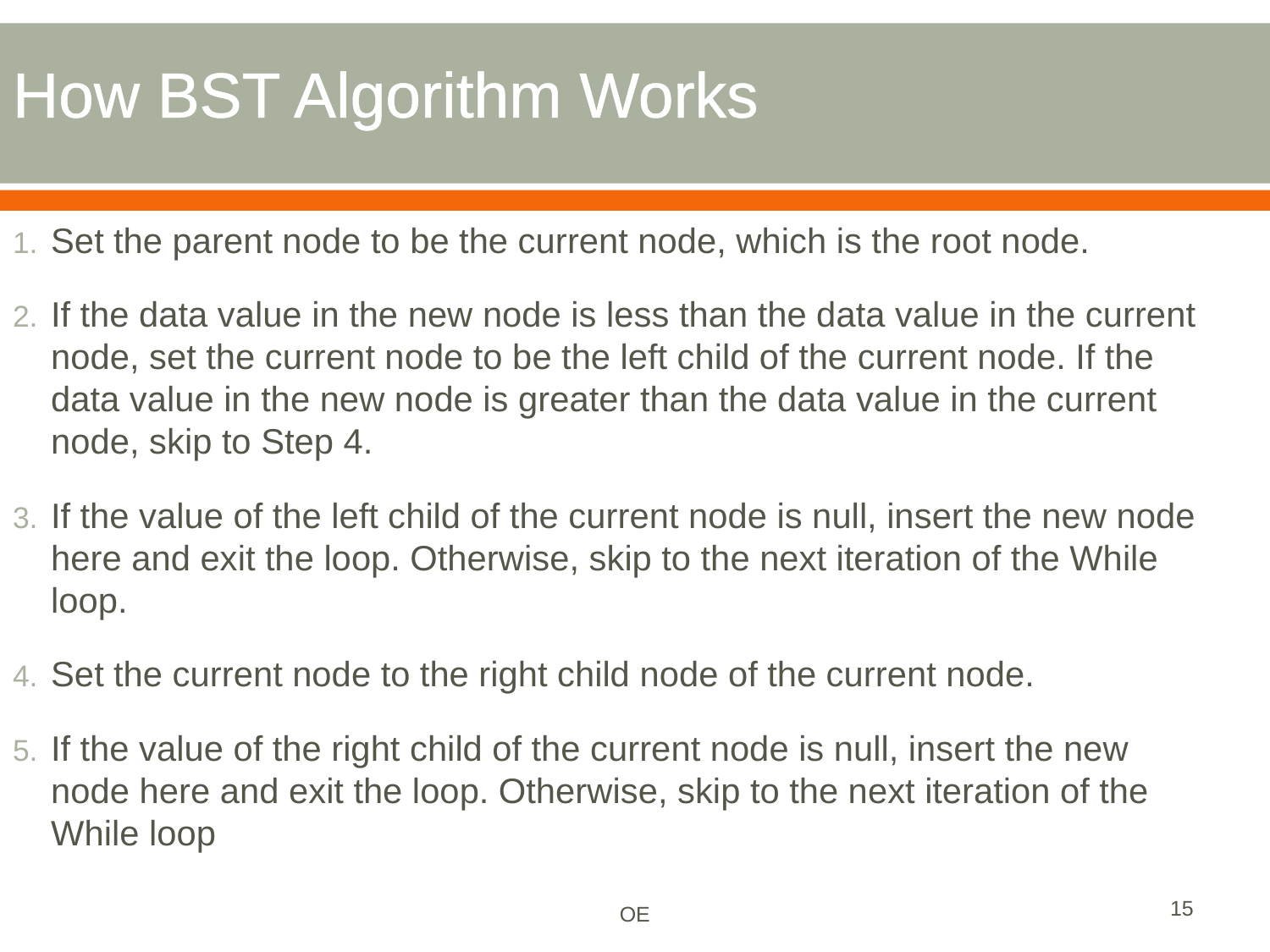

# How BST Algorithm Works
Set the parent node to be the current node, which is the root node.

If the data value in the new node is less than the data value in the current node, set the current node to be the left child of the current node. If the data value in the new node is greater than the data value in the current node, skip to Step 4.

If the value of the left child of the current node is null, insert the new node here and exit the loop. Otherwise, skip to the next iteration of the While loop.

Set the current node to the right child node of the current node.

If the value of the right child of the current node is null, insert the new node here and exit the loop. Otherwise, skip to the next iteration of the While loop

15
OE